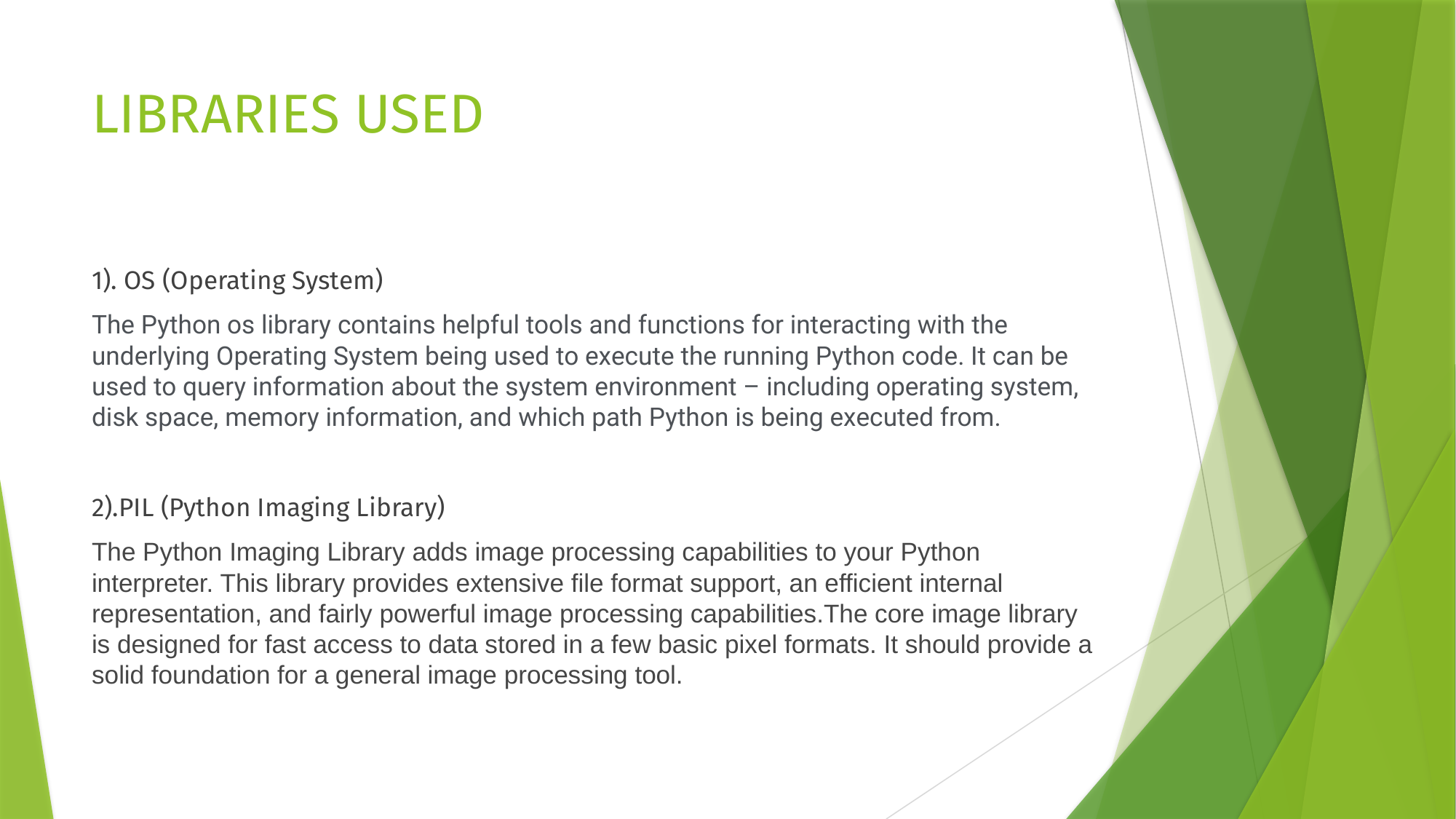

# LIBRARIES USED
1). OS (Operating System)
The Python os library contains helpful tools and functions for interacting with the underlying Operating System being used to execute the running Python code. It can be used to query information about the system environment – including operating system, disk space, memory information, and which path Python is being executed from.

2).PIL (Python Imaging Library)
The Python Imaging Library adds image processing capabilities to your Python interpreter. This library provides extensive file format support, an efficient internal representation, and fairly powerful image processing capabilities.The core image library is designed for fast access to data stored in a few basic pixel formats. It should provide a solid foundation for a general image processing tool.